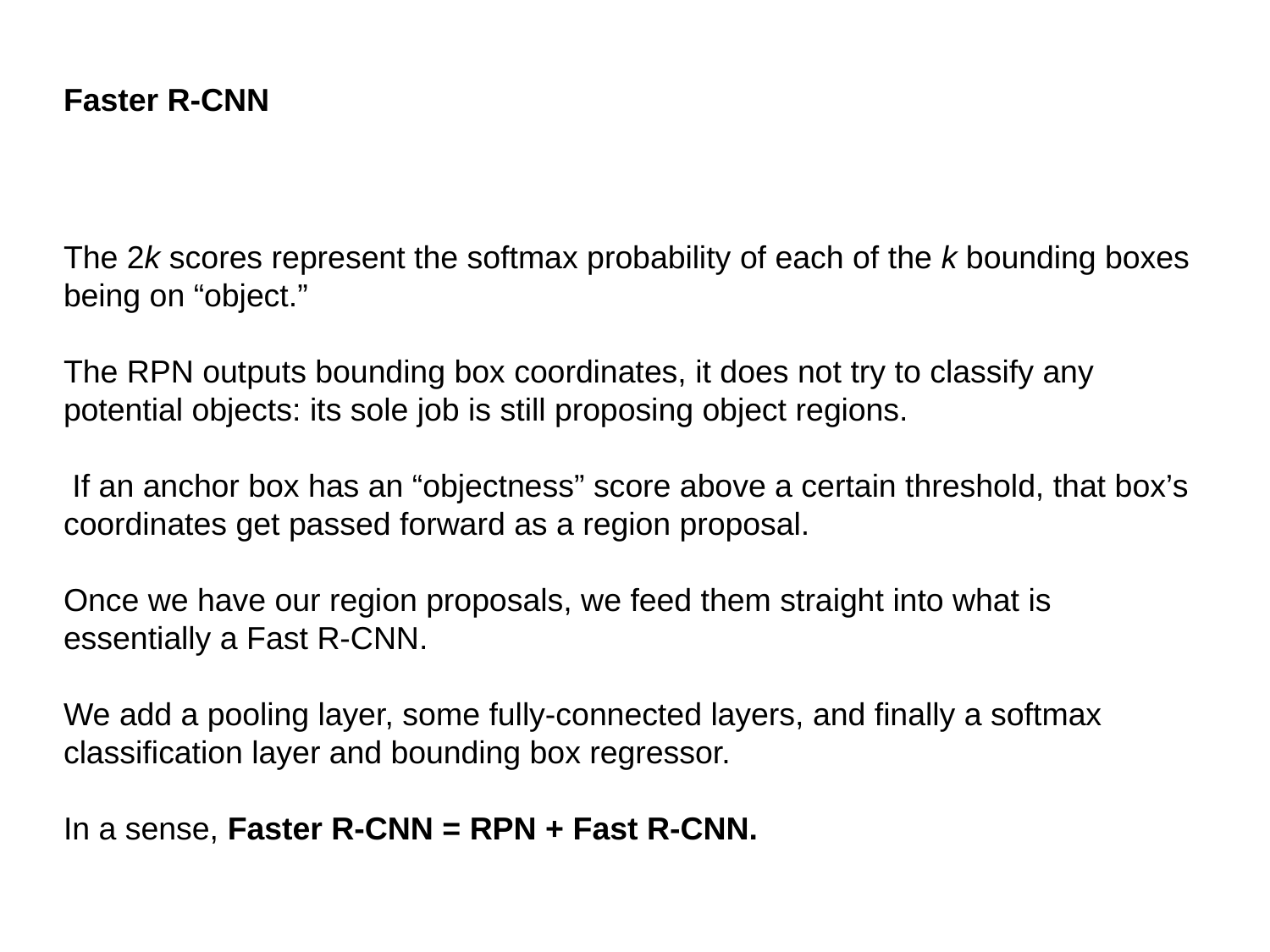

# Faster R-CNN
The 2k scores represent the softmax probability of each of the k bounding boxes being on “object.”

The RPN outputs bounding box coordinates, it does not try to classify any potential objects: its sole job is still proposing object regions.

 If an anchor box has an “objectness” score above a certain threshold, that box’s coordinates get passed forward as a region proposal.

Once we have our region proposals, we feed them straight into what is essentially a Fast R-CNN.

We add a pooling layer, some fully-connected layers, and finally a softmax classification layer and bounding box regressor.

In a sense, Faster R-CNN = RPN + Fast R-CNN.